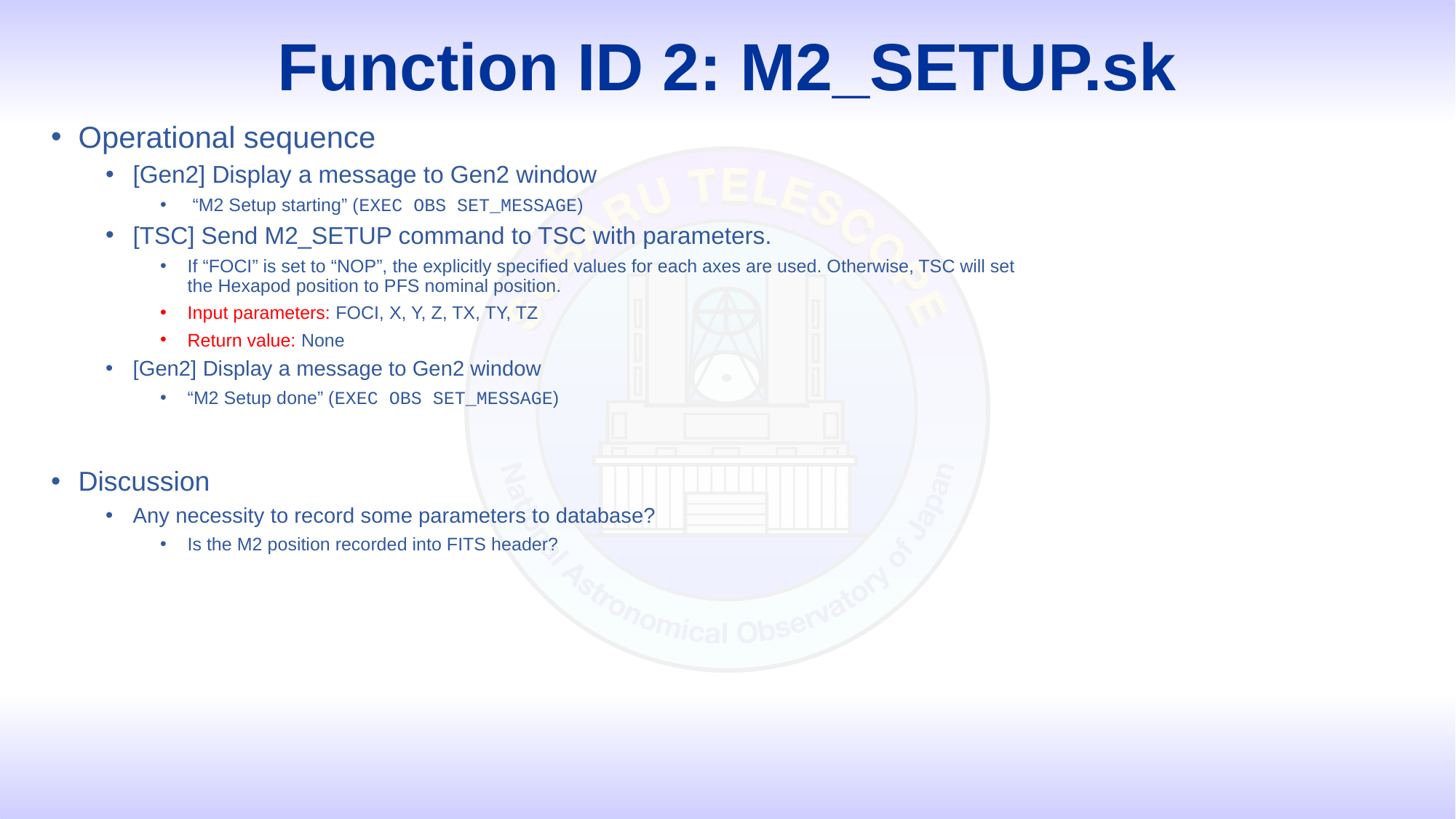

# Function ID 2: M2_SETUP.sk
Operational sequence
[Gen2] Display a message to Gen2 window
 “M2 Setup starting” (EXEC OBS SET_MESSAGE)
[TSC] Send M2_SETUP command to TSC with parameters.
If “FOCI” is set to “NOP”, the explicitly specified values for each axes are used. Otherwise, TSC will set the Hexapod position to PFS nominal position.
Input parameters: FOCI, X, Y, Z, TX, TY, TZ
Return value: None
[Gen2] Display a message to Gen2 window
“M2 Setup done” (EXEC OBS SET_MESSAGE)

Discussion
Any necessity to record some parameters to database?
Is the M2 position recorded into FITS header?